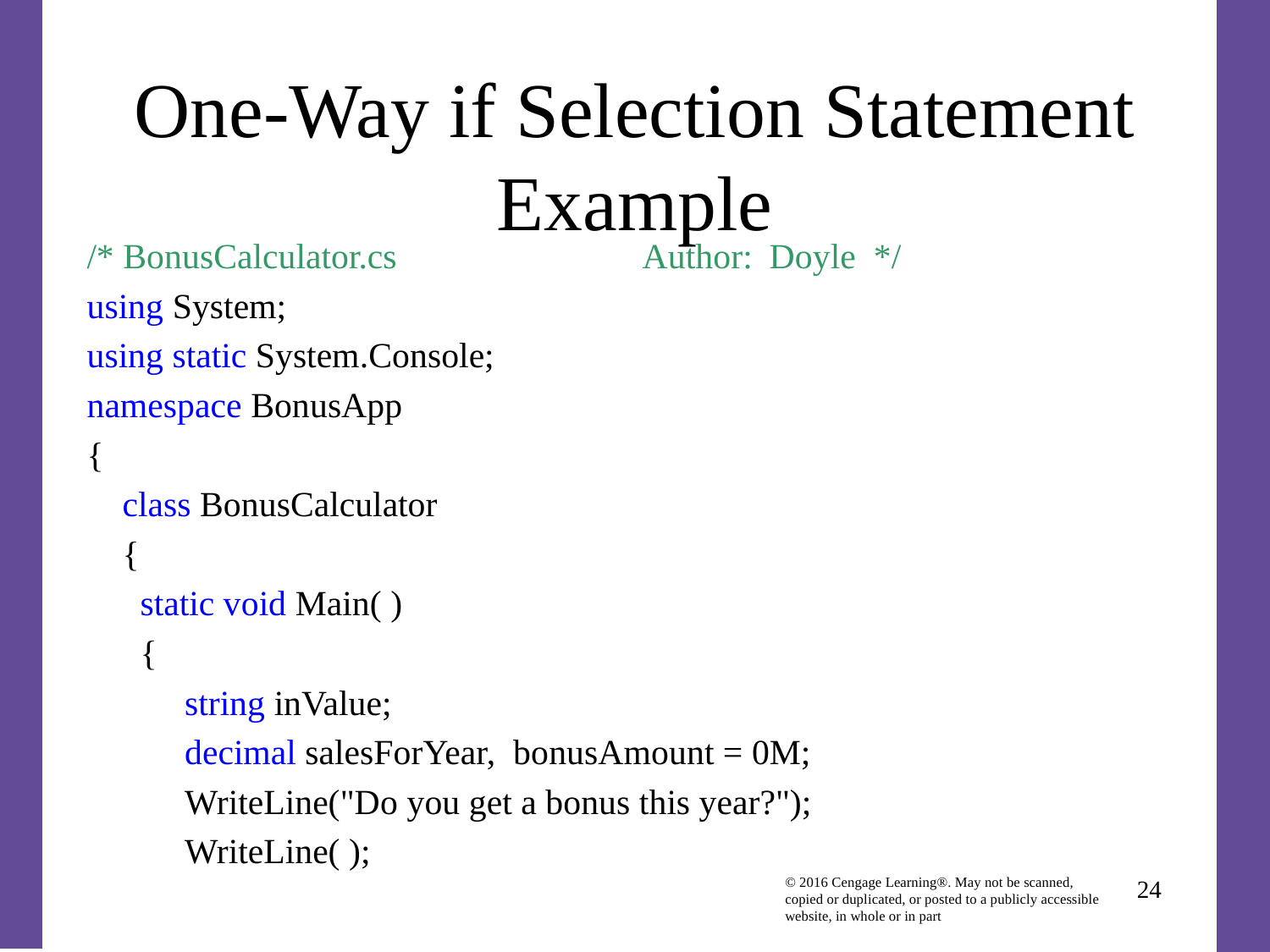

# One-Way if Selection Statement Example
/* BonusCalculator.cs		Author:	Doyle  */
using System;
using static System.Console;
namespace BonusApp
{
    class BonusCalculator
    {
      static void Main( )
      {
           string inValue;
           decimal salesForYear,  bonusAmount = 0M;
           WriteLine("Do you get a bonus this year?");
           WriteLine( );

24